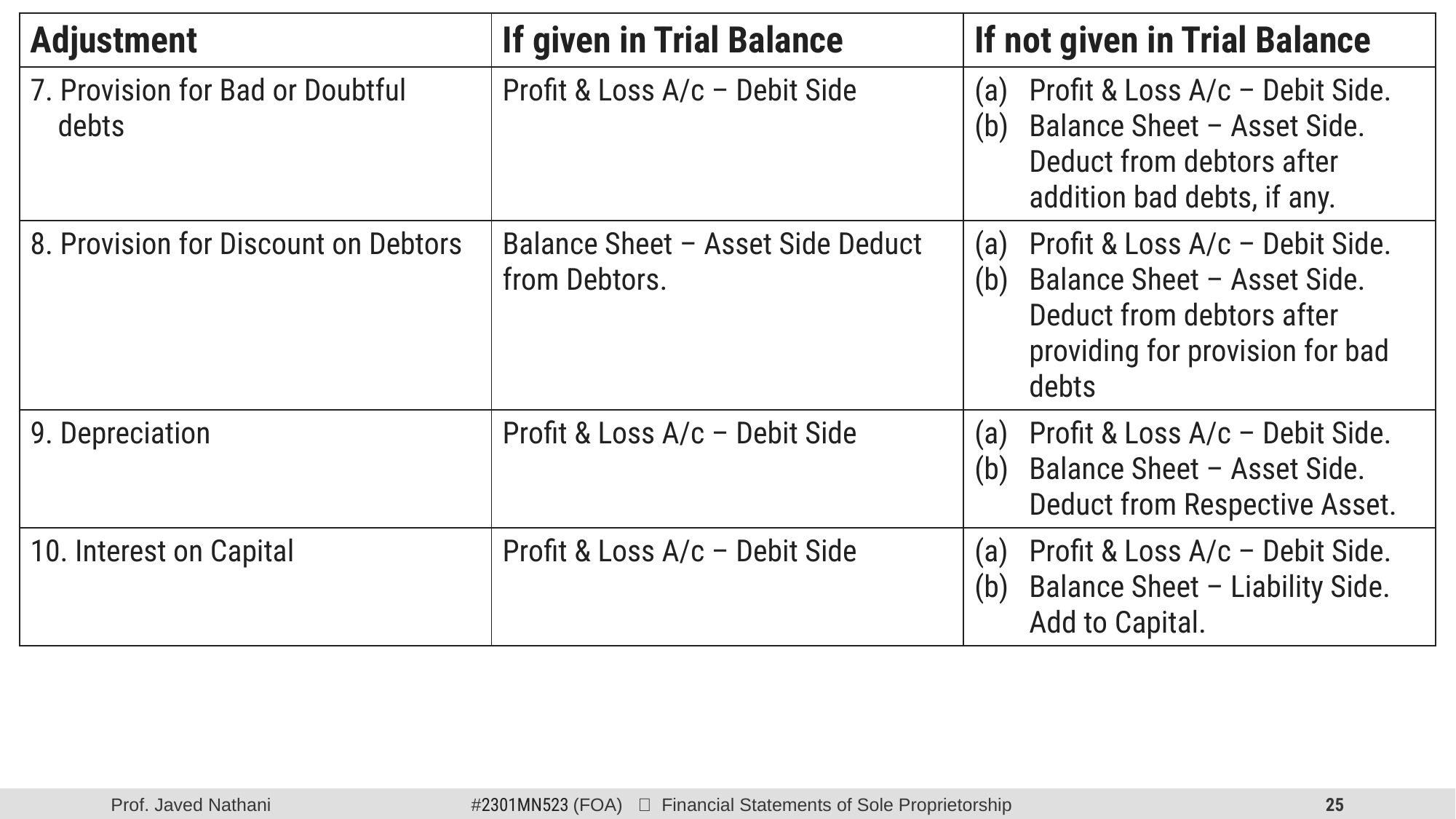

| Adjustment | If given in Trial Balance | If not given in Trial Balance |
| --- | --- | --- |
| 7. Provision for Bad or Doubtful debts | Profit & Loss A/c – Debit Side | Profit & Loss A/c – Debit Side. Balance Sheet – Asset Side. Deduct from debtors after addition bad debts, if any. |
| 8. Provision for Discount on Debtors | Balance Sheet – Asset Side Deduct from Debtors. | Profit & Loss A/c – Debit Side. Balance Sheet – Asset Side. Deduct from debtors after providing for provision for bad debts |
| 9. Depreciation | Profit & Loss A/c – Debit Side | Profit & Loss A/c – Debit Side. Balance Sheet – Asset Side. Deduct from Respective Asset. |
| 10. Interest on Capital | Profit & Loss A/c – Debit Side | Profit & Loss A/c – Debit Side. Balance Sheet – Liability Side. Add to Capital. |